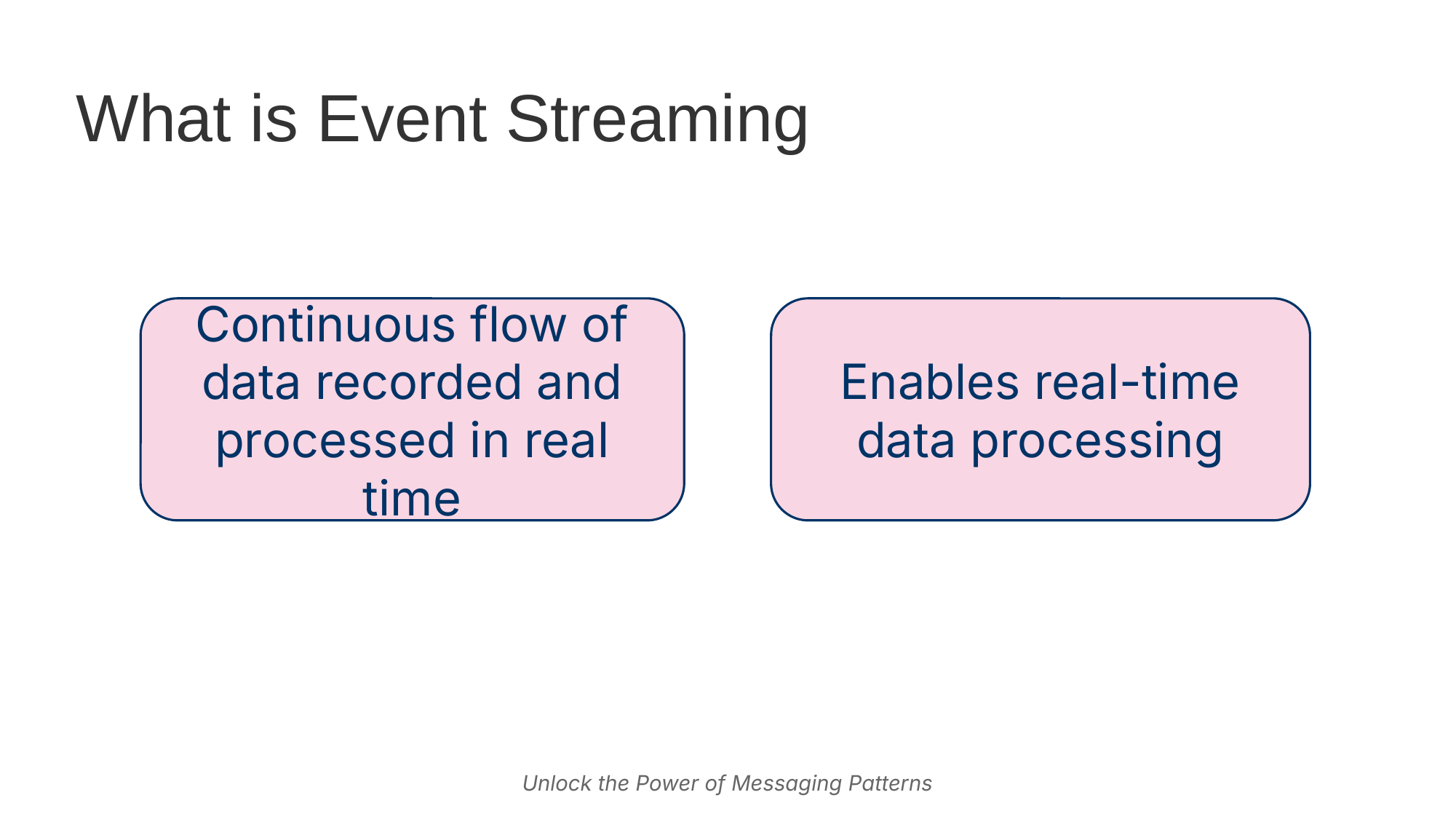

# What is Event Streaming
Enables real-time data processing
Continuous flow of data recorded and processed in real time